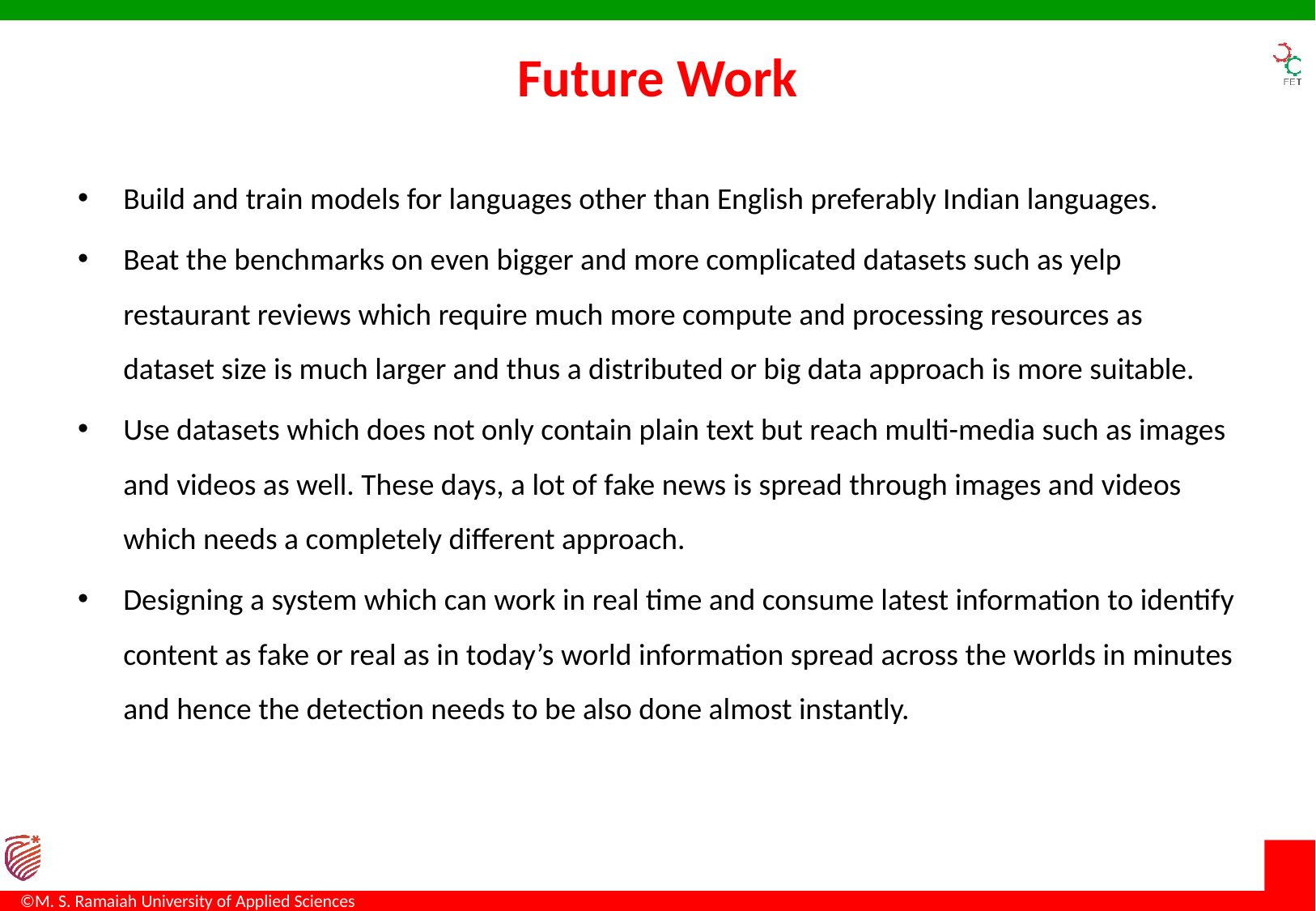

# Future Work
Build and train models for languages other than English preferably Indian languages.
Beat the benchmarks on even bigger and more complicated datasets such as yelp restaurant reviews which require much more compute and processing resources as dataset size is much larger and thus a distributed or big data approach is more suitable.
Use datasets which does not only contain plain text but reach multi-media such as images and videos as well. These days, a lot of fake news is spread through images and videos which needs a completely different approach.
Designing a system which can work in real time and consume latest information to identify content as fake or real as in today’s world information spread across the worlds in minutes and hence the detection needs to be also done almost instantly.